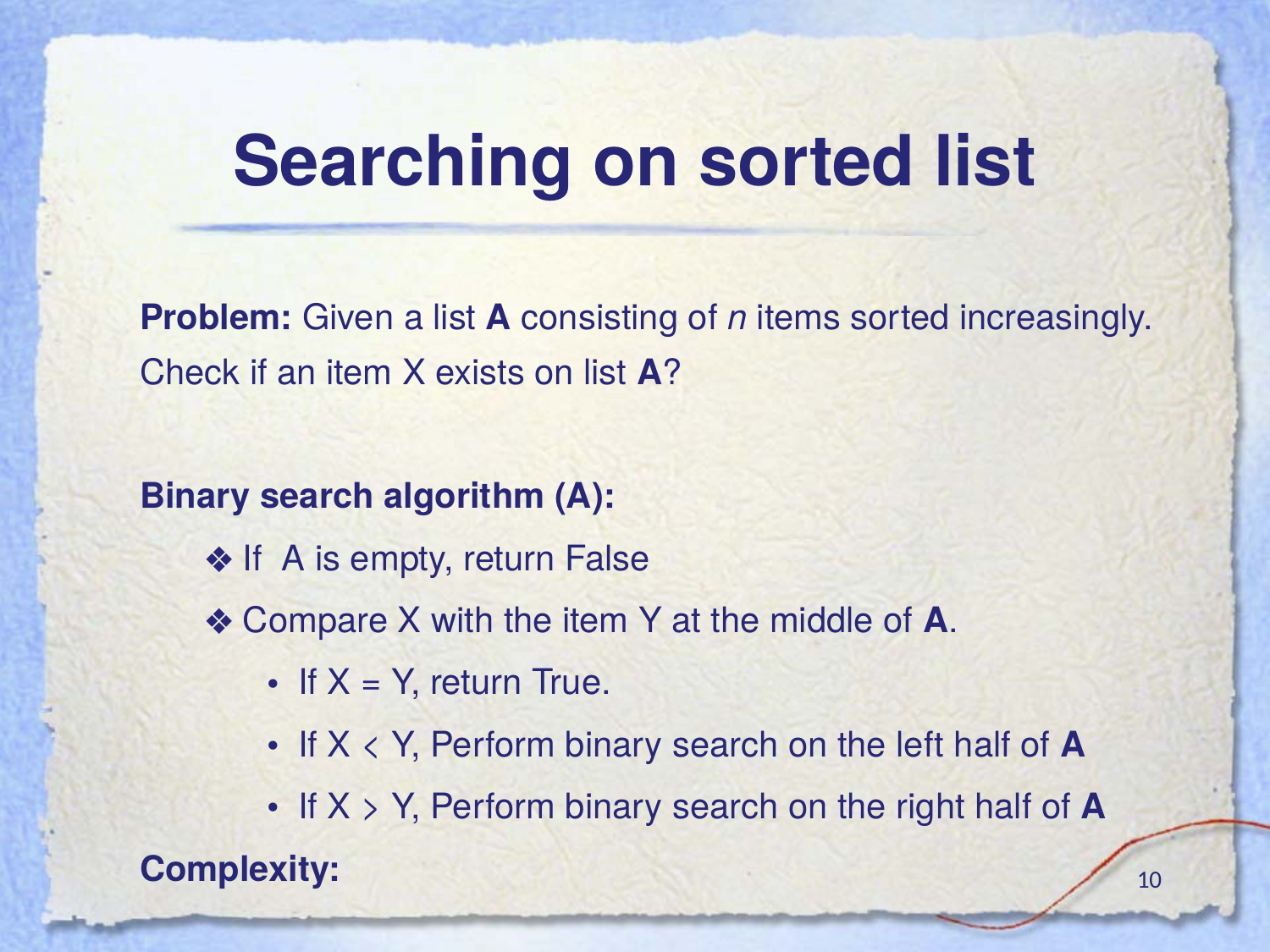

# Searching on sorted list
Problem: Given a list A consisting of n items sorted increasingly. Check if an item X exists on list A?

Binary search algorithm (A):
If  A is empty, return False
Compare X with the item Y at the middle of A.
If X = Y, return True.
If X < Y, Perform binary search on the left half of A
If X > Y, Perform binary search on the right half of A
Complexity:
10